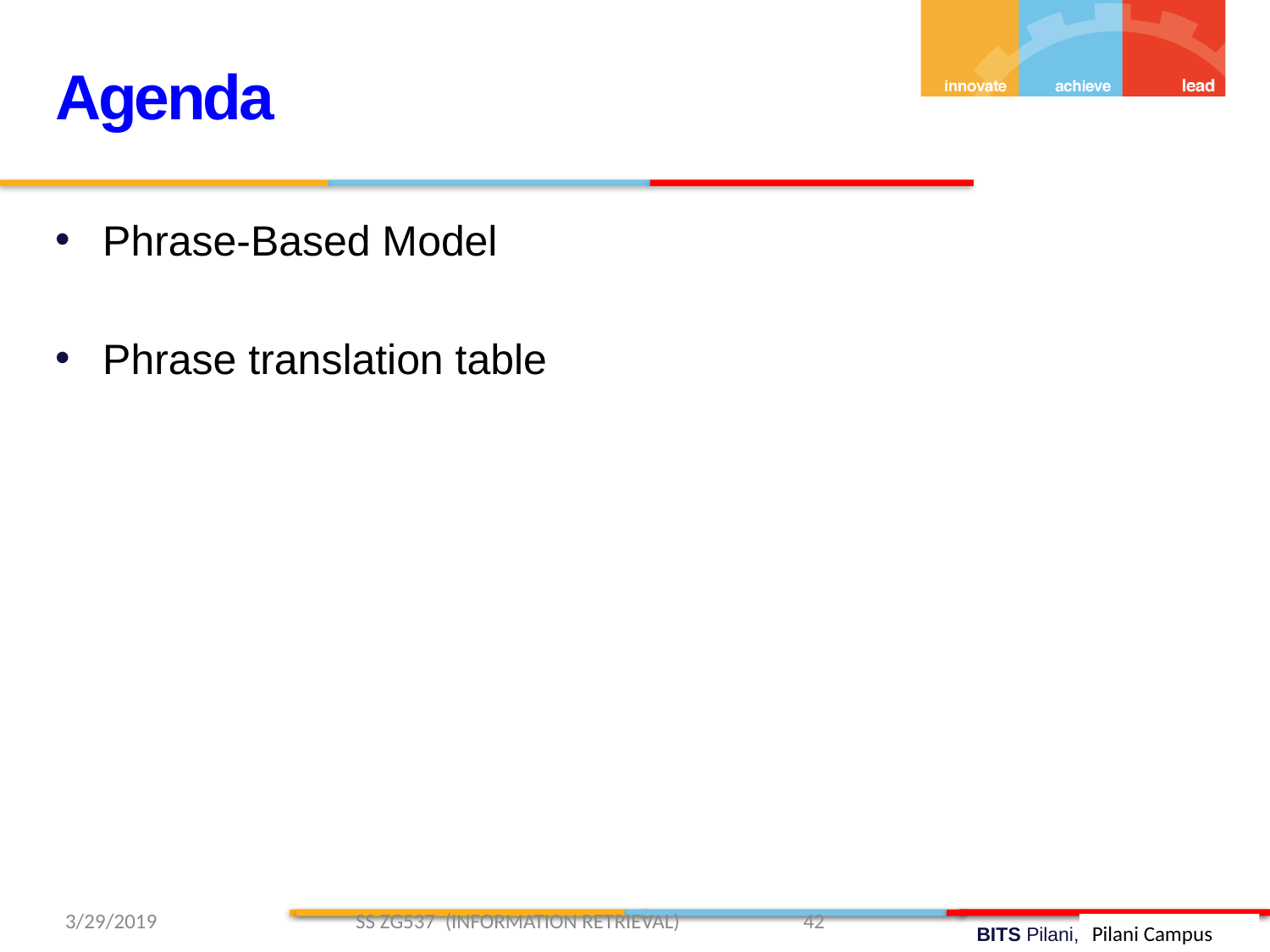

Agenda
Phrase-Based Model

Phrase translation table

3/29/2019                                         SS ZG537  (INFORMATION RETRIEVAL)                         42
Pilani Campus